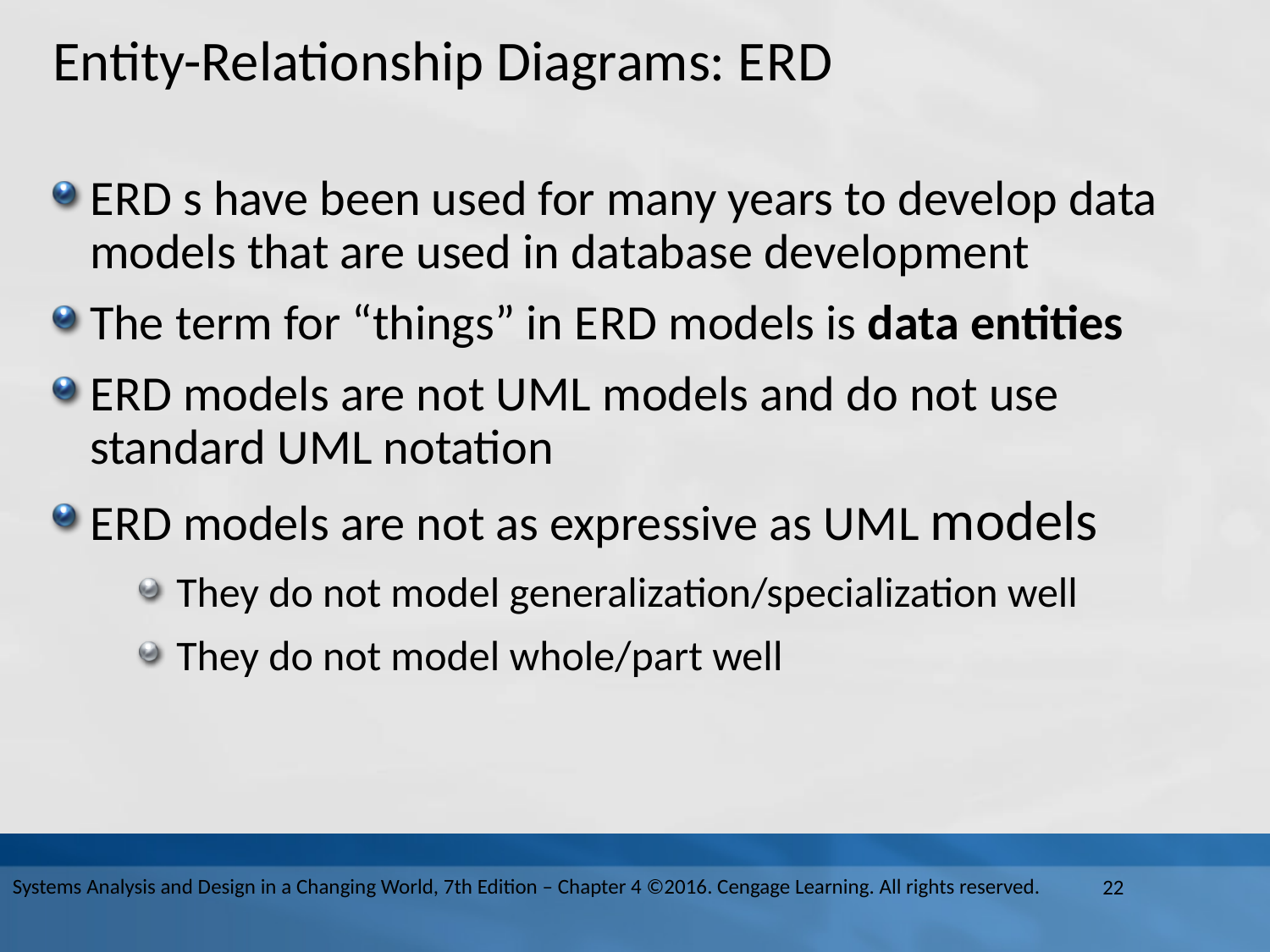

# Entity-Relationship Diagrams: E R D
E R D s have been used for many years to develop data models that are used in database development
The term for “things” in E R D models is data entities
E R D models are not U M L models and do not use standard U M L notation
E R D models are not as expressive as U M L models
They do not model generalization/specialization well
They do not model whole/part well
Systems Analysis and Design in a Changing World, 7th Edition – Chapter 4 ©2016. Cengage Learning. All rights reserved.
22